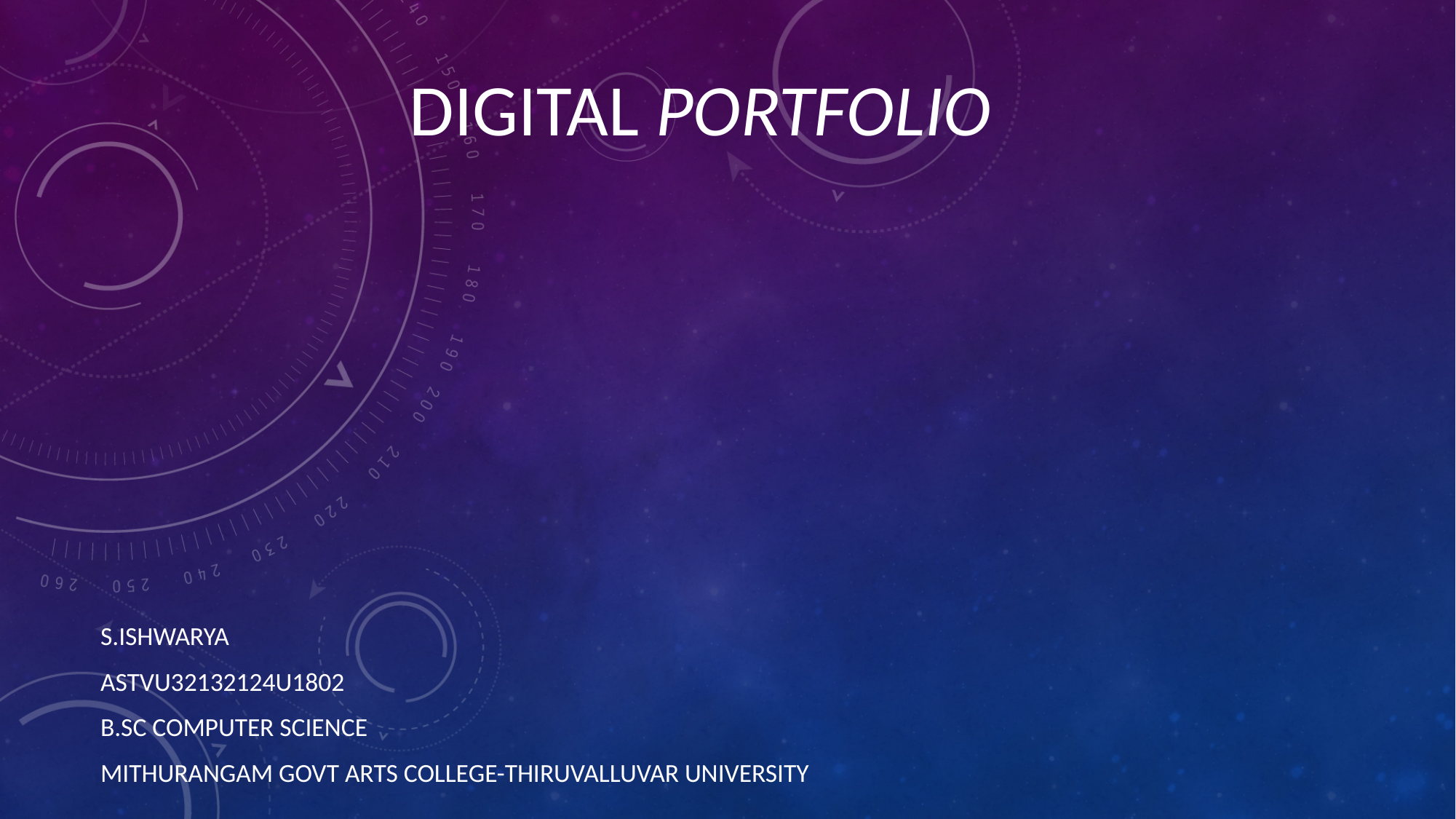

# Digital portfolio
S.Ishwarya
Astvu32132124u1802
B.Sc computer science
Mithurangam govt arts college-Thiruvalluvar university